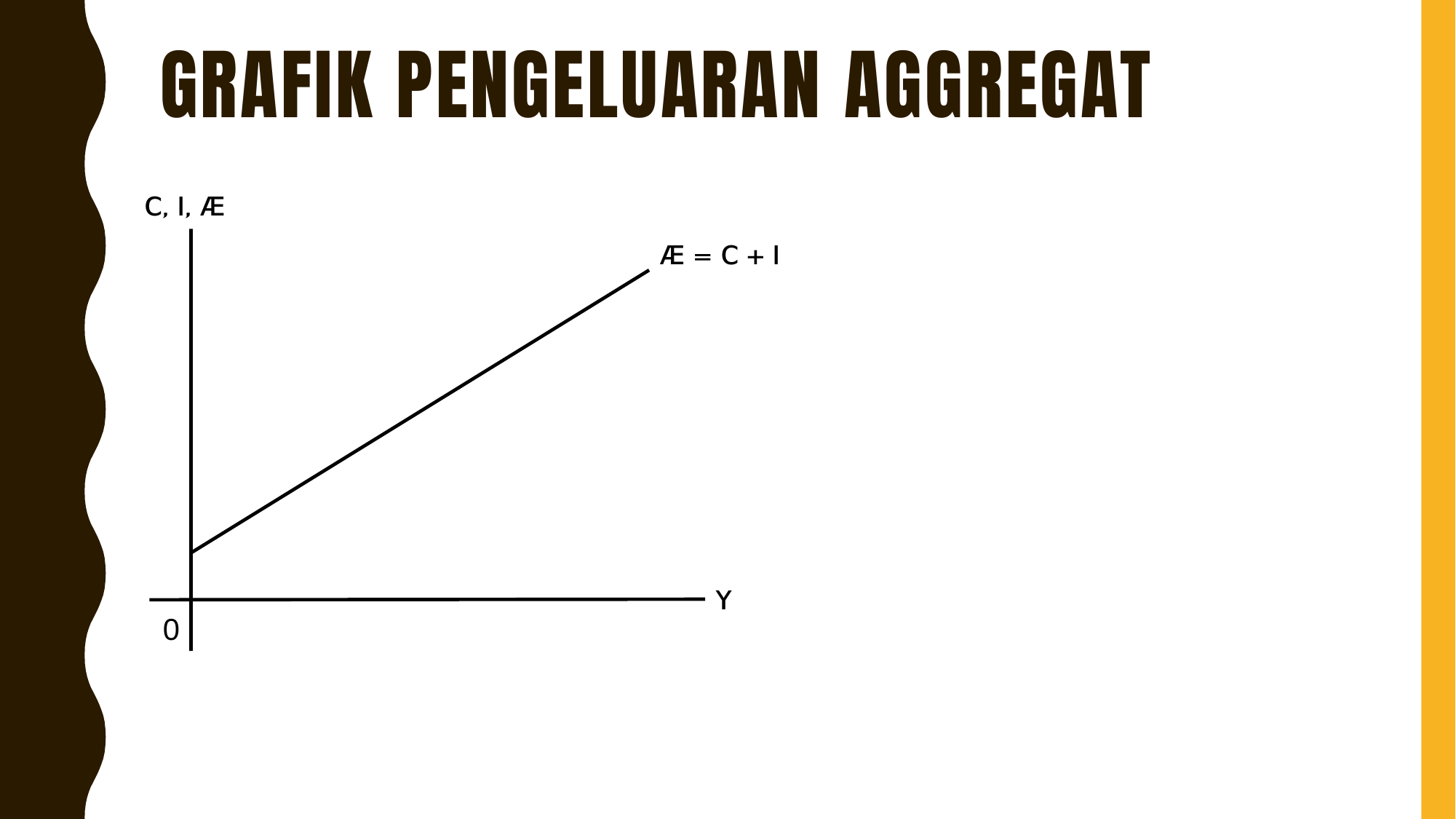

# Grafik pengeluaran aggregat
C, I, AE

AE = C + I

Y

0